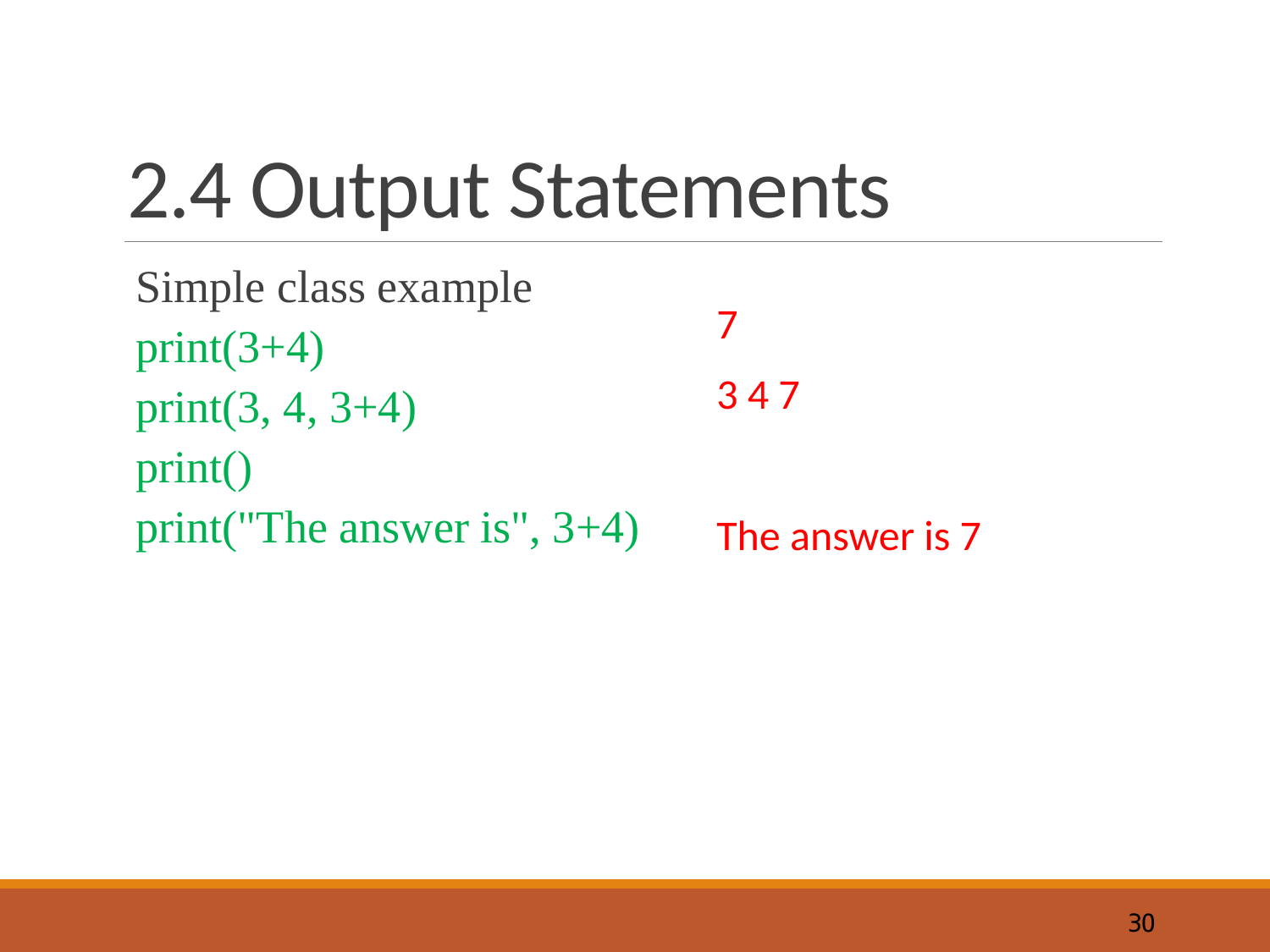

# 2.4 Output Statements
Simple class example
print(3+4)
print(3, 4, 3+4)
print()
print("The answer is", 3+4)
7
3 4 7

The answer is 7
30